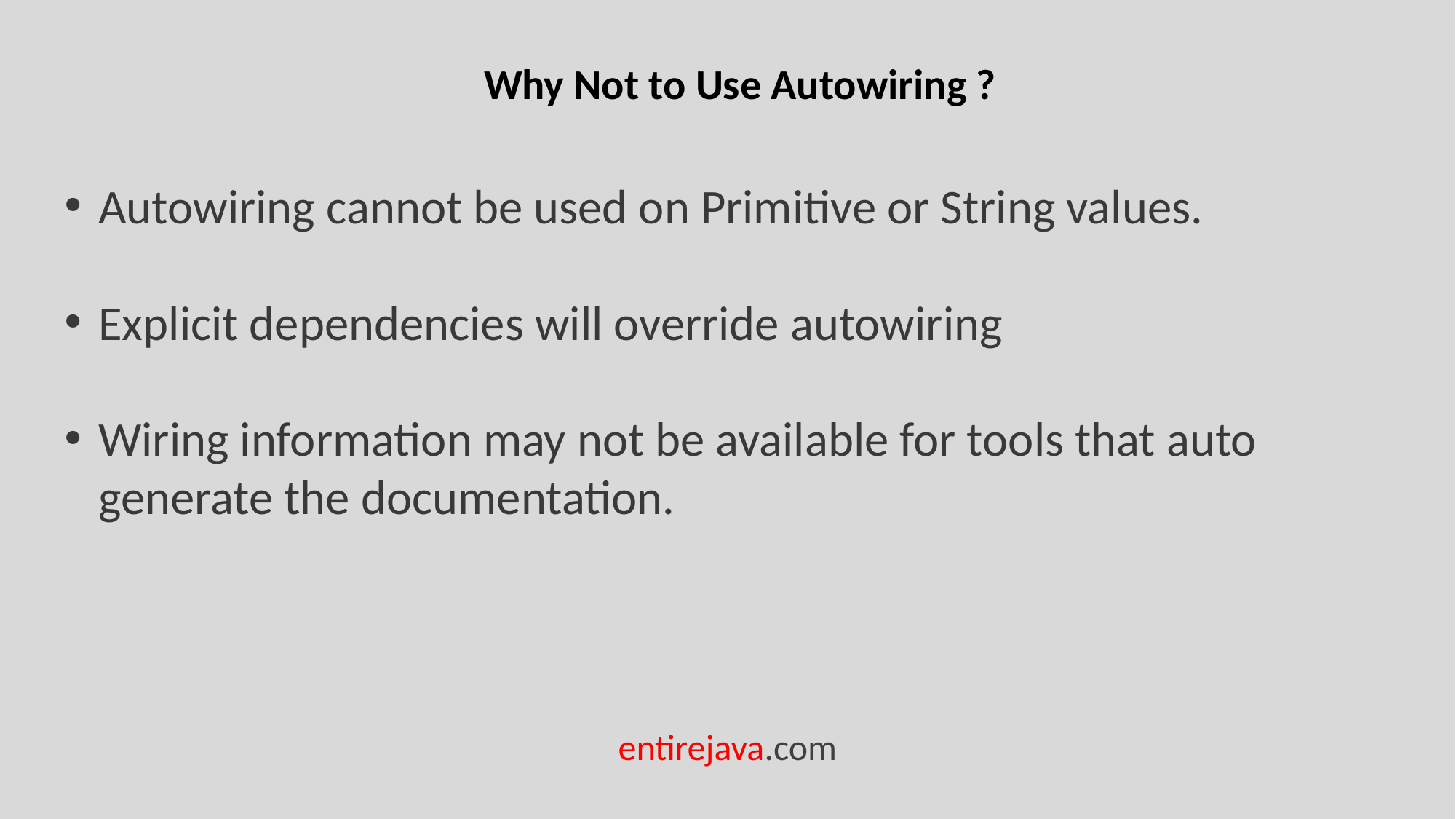

Why Not to Use Autowiring ?
Autowiring cannot be used on Primitive or String values.

Explicit dependencies will override autowiring

Wiring information may not be available for tools that auto generate the documentation.
entirejava.com